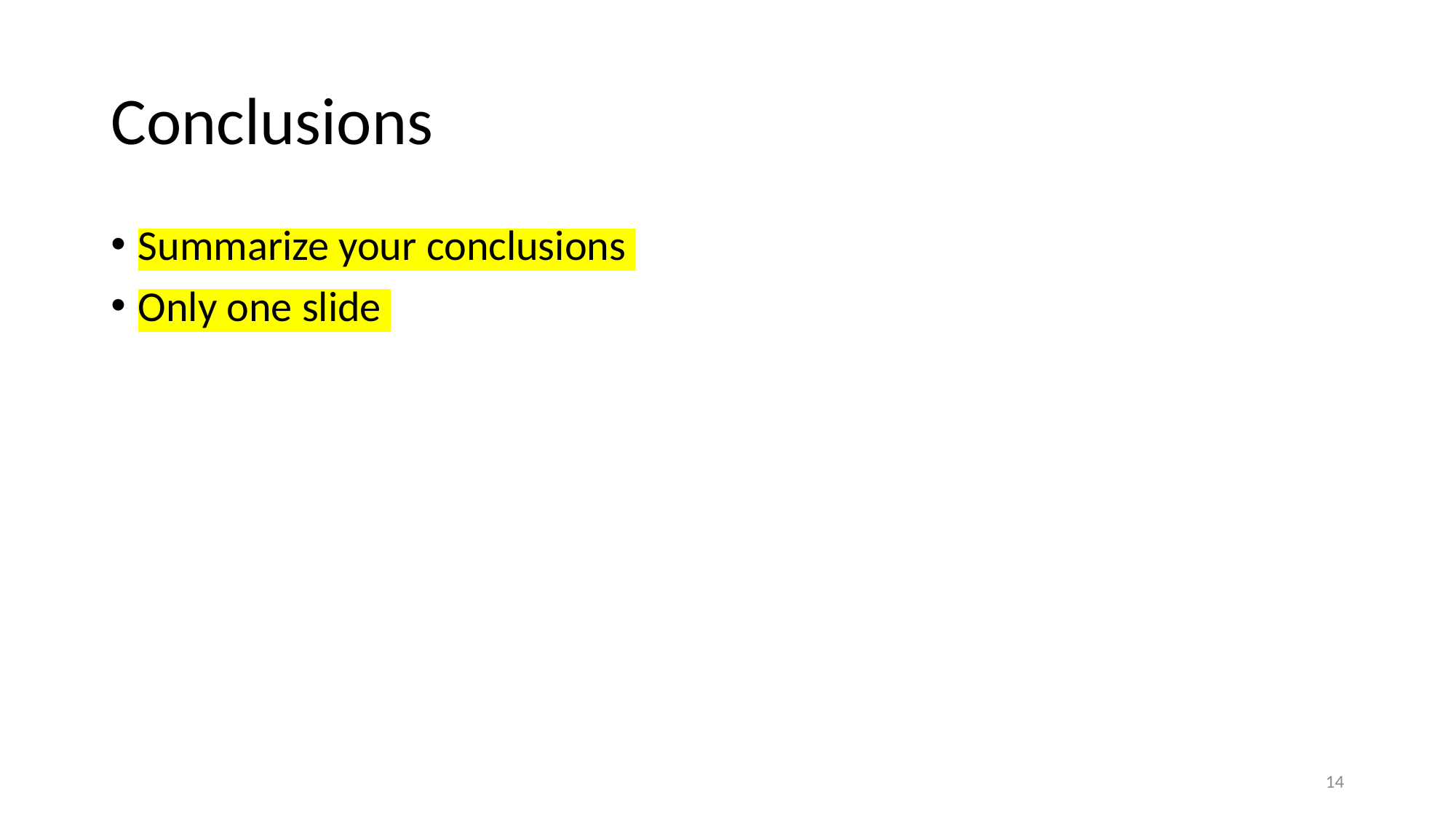

# Conclusions
Summarize your conclusions
Only one slide
14